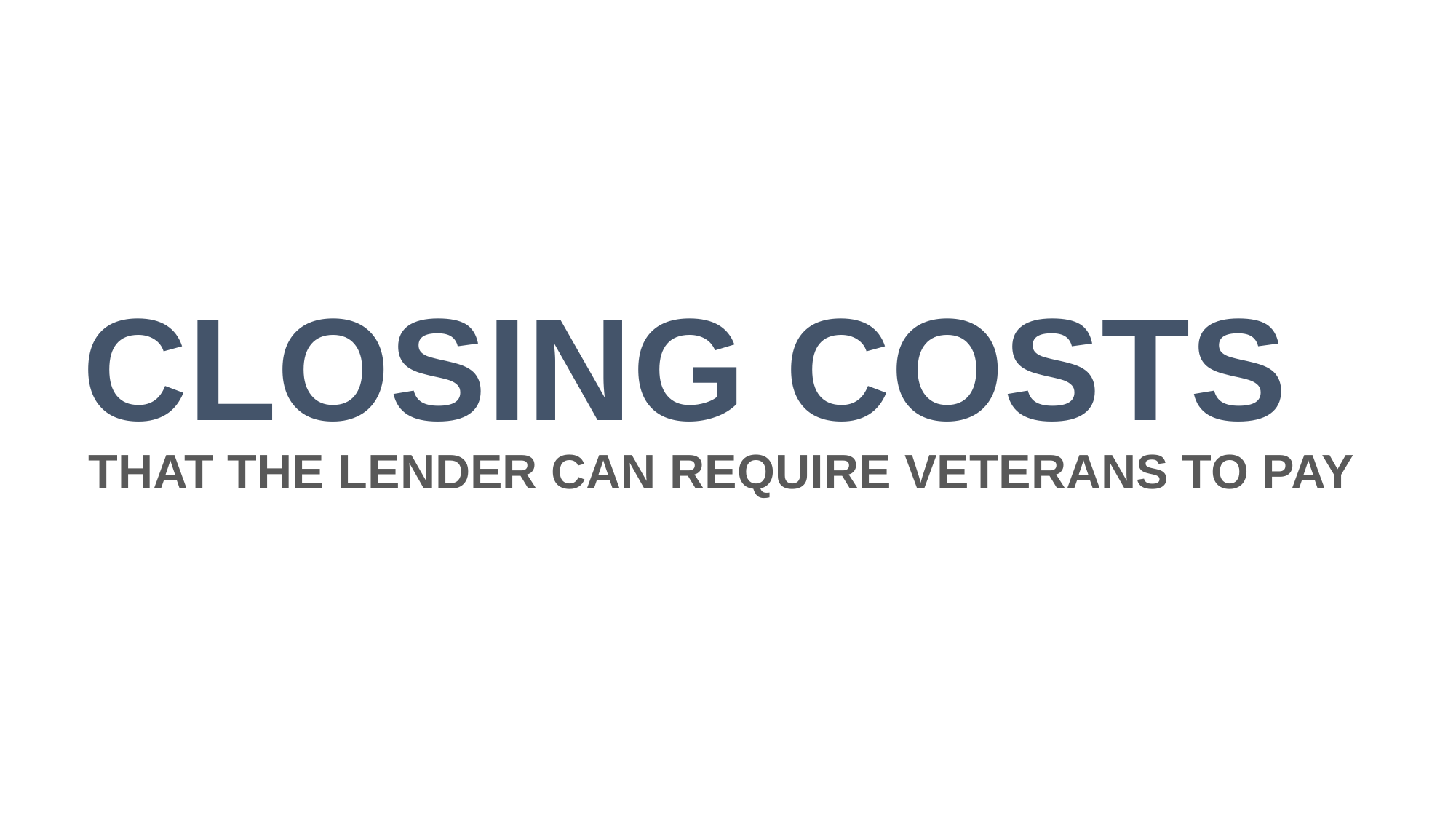

# CLOSING COSTS
THAT THE LENDER CAN REQUIRE VETERANS TO PAY